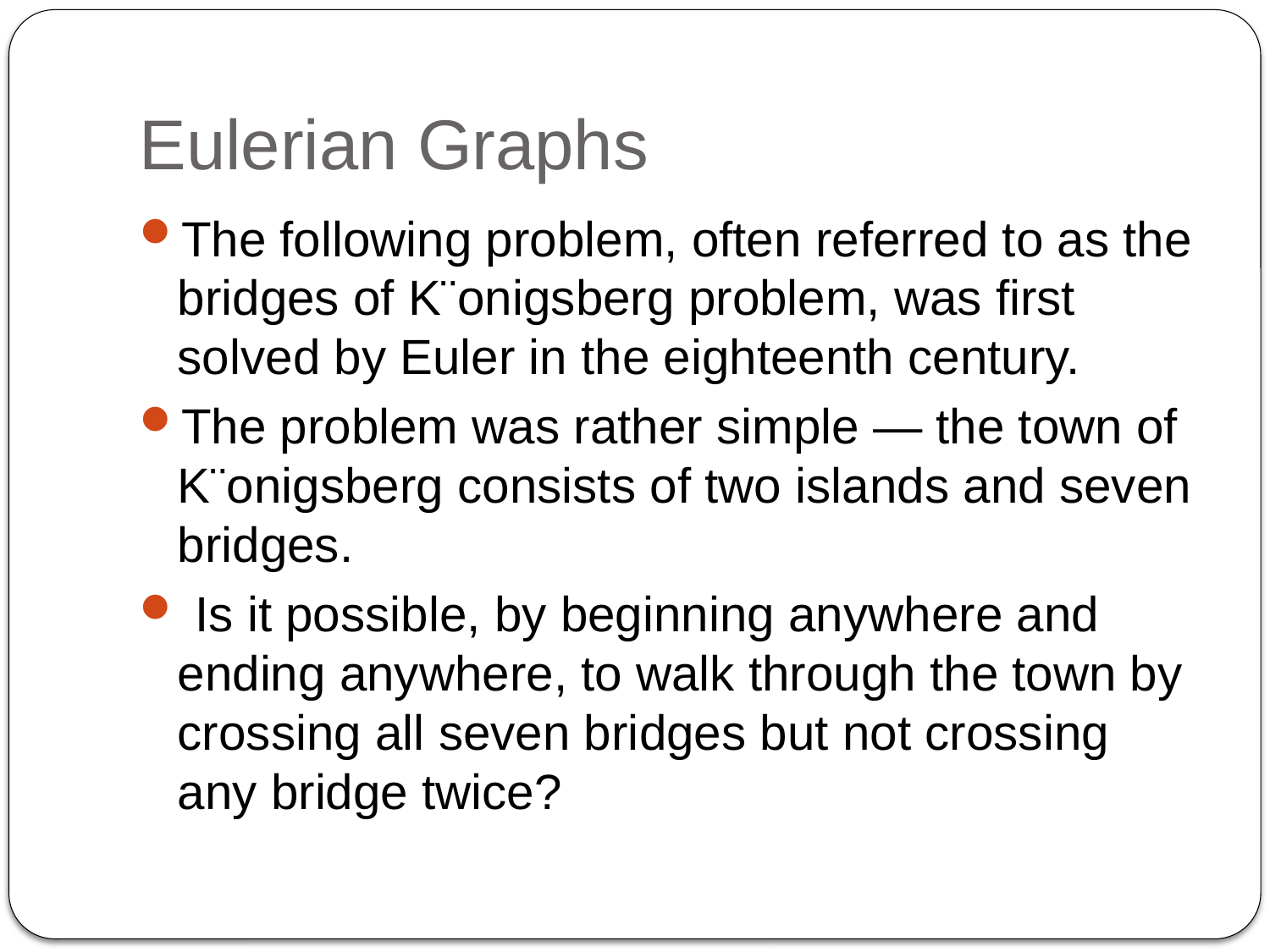

# Eulerian Graphs
The following problem, often referred to as the bridges of K¨onigsberg problem, was first solved by Euler in the eighteenth century.
The problem was rather simple — the town of K¨onigsberg consists of two islands and seven bridges.
 Is it possible, by beginning anywhere and ending anywhere, to walk through the town by crossing all seven bridges but not crossing any bridge twice?